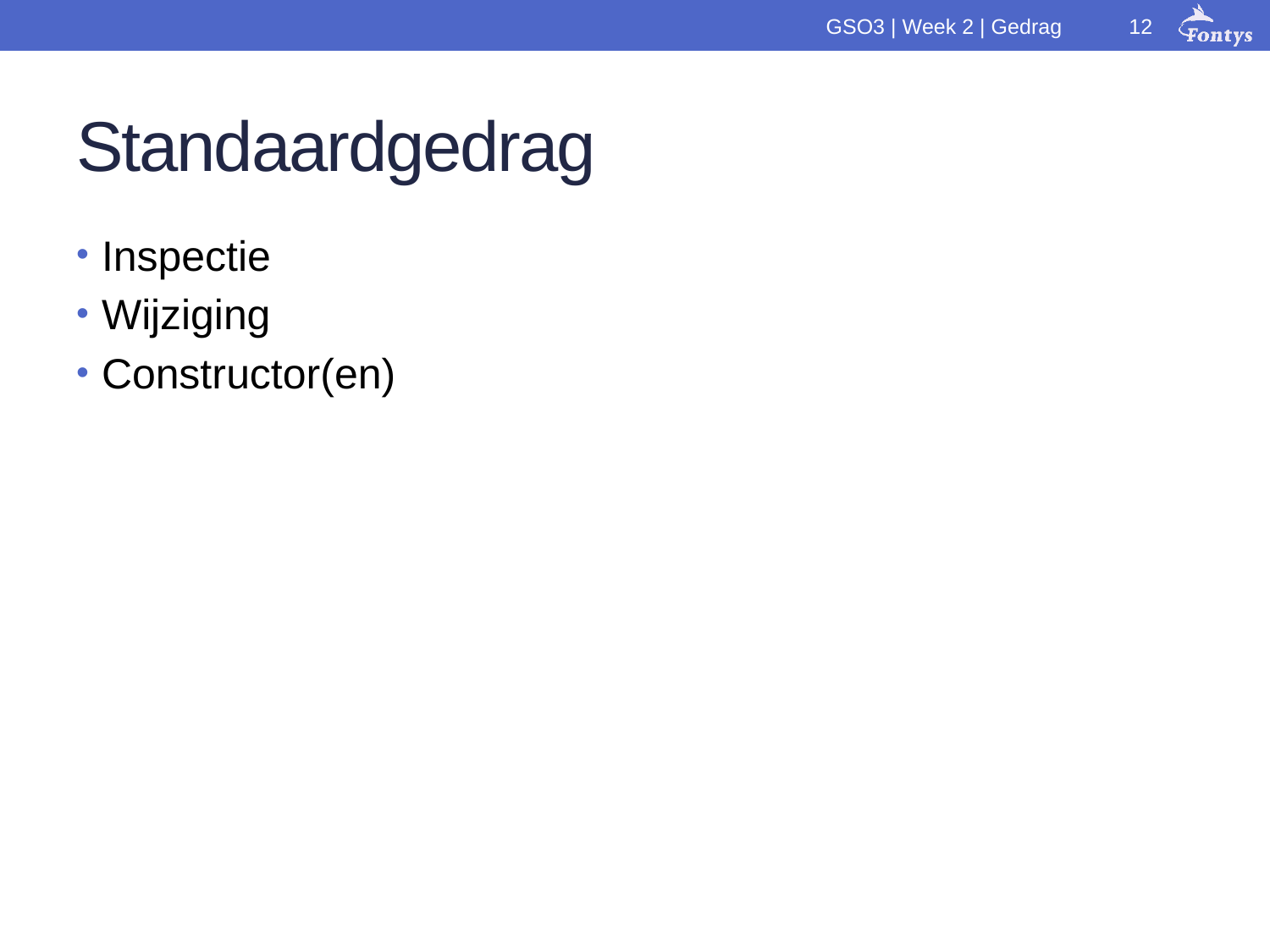

12
GSO3 | Week 2 | Gedrag
# Standaardgedrag
Inspectie
Wijziging
Constructor(en)